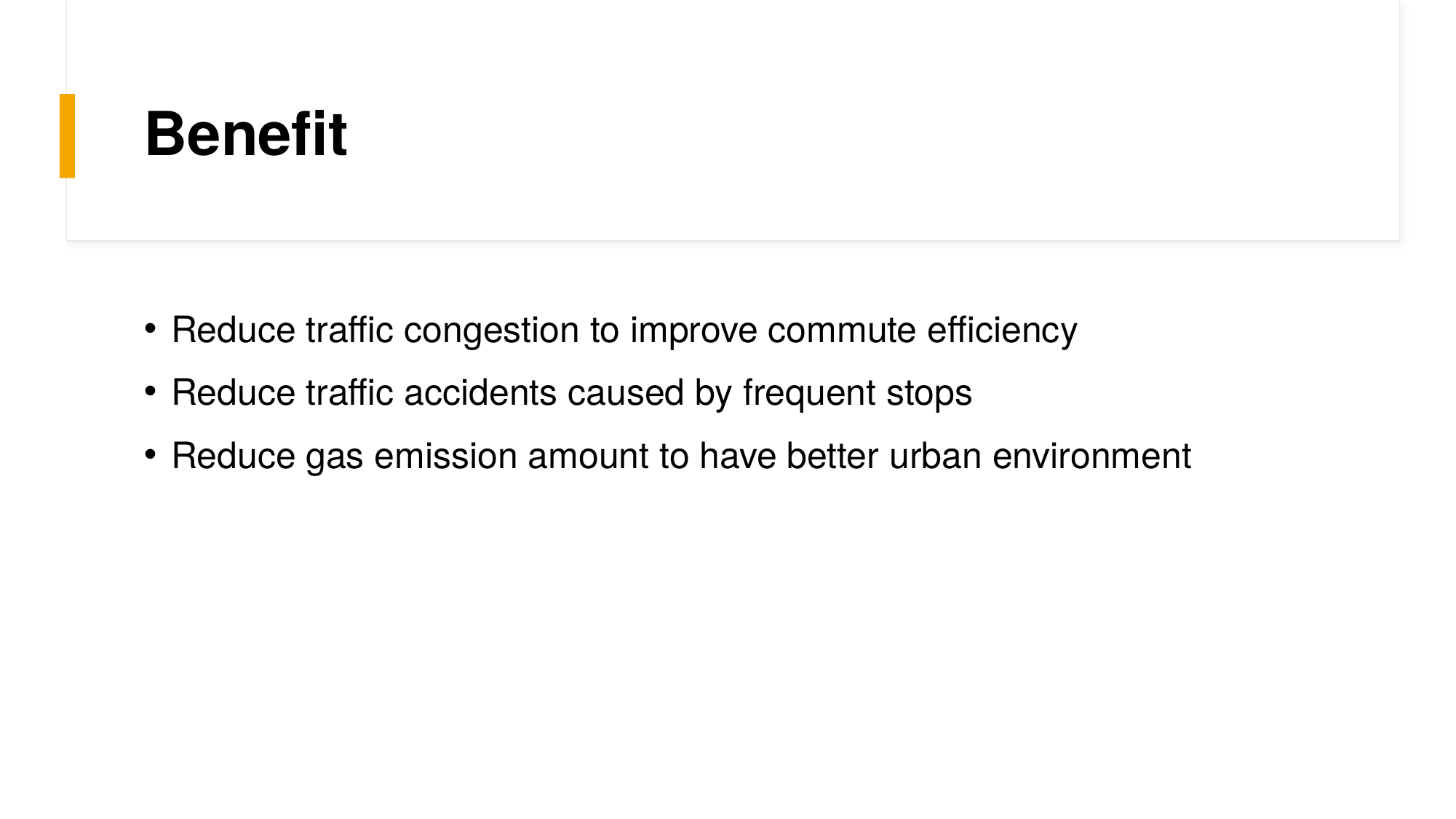

# Benefit
Reduce traffic congestion to improve commute efficiency
Reduce traffic accidents caused by frequent stops
Reduce gas emission amount to have better urban environment